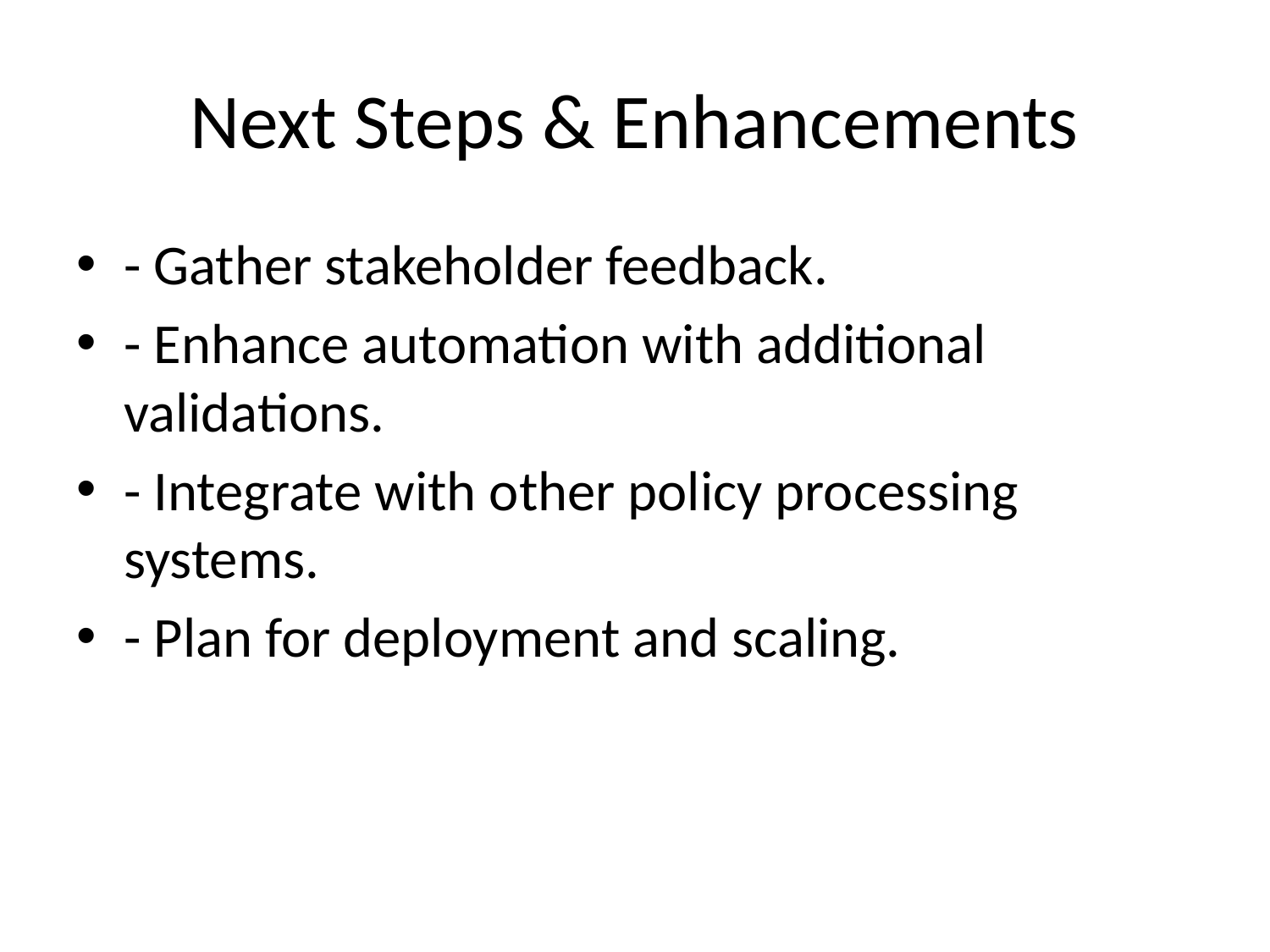

# Next Steps & Enhancements
- Gather stakeholder feedback.
- Enhance automation with additional validations.
- Integrate with other policy processing systems.
- Plan for deployment and scaling.